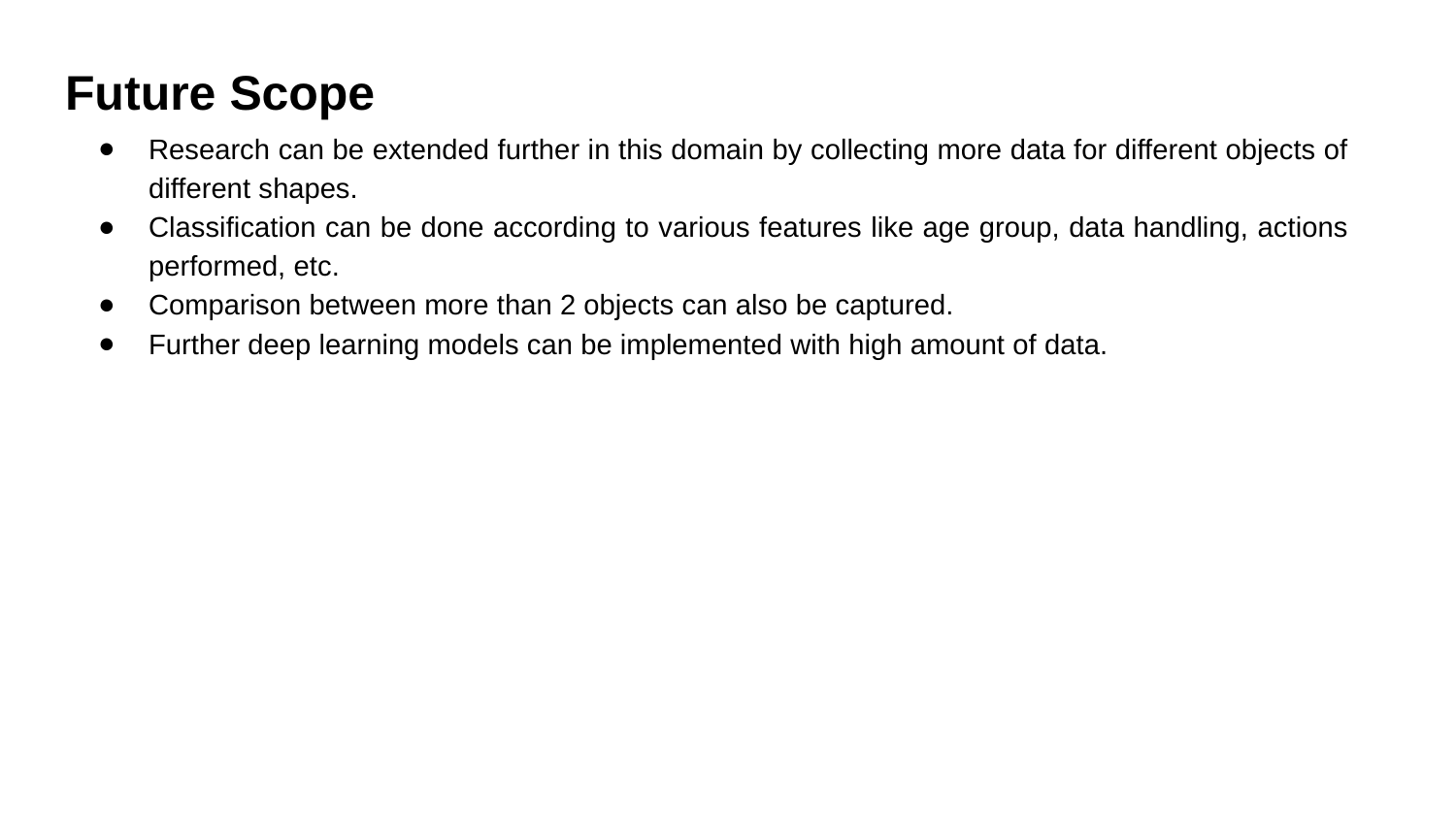

Future Scope
Research can be extended further in this domain by collecting more data for different objects of different shapes.
Classification can be done according to various features like age group, data handling, actions performed, etc.
Comparison between more than 2 objects can also be captured.
Further deep learning models can be implemented with high amount of data.